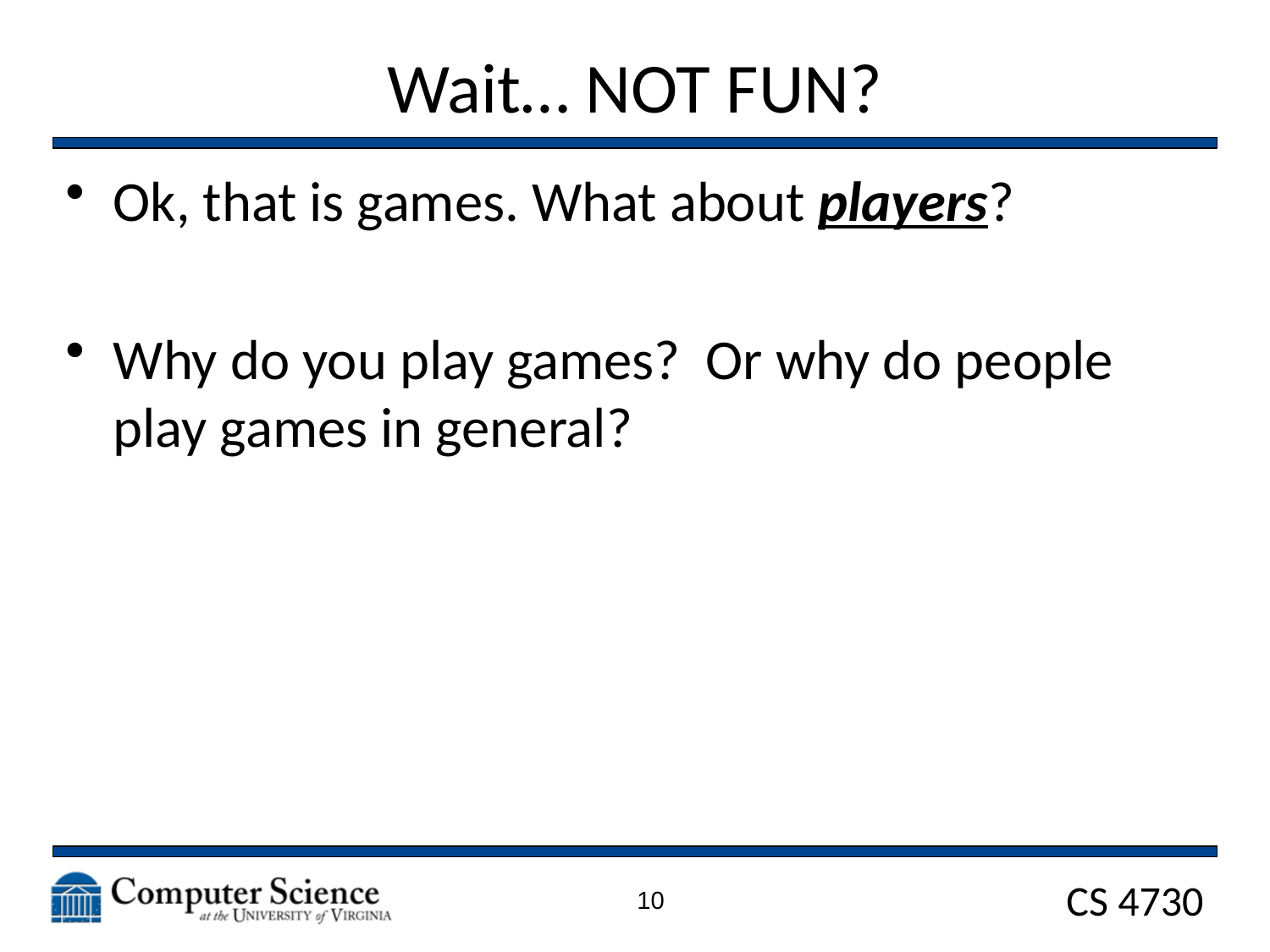

# Wait… NOT FUN?
Ok, that is games. What about players?

Why do you play games?  Or why do people play games in general?
10